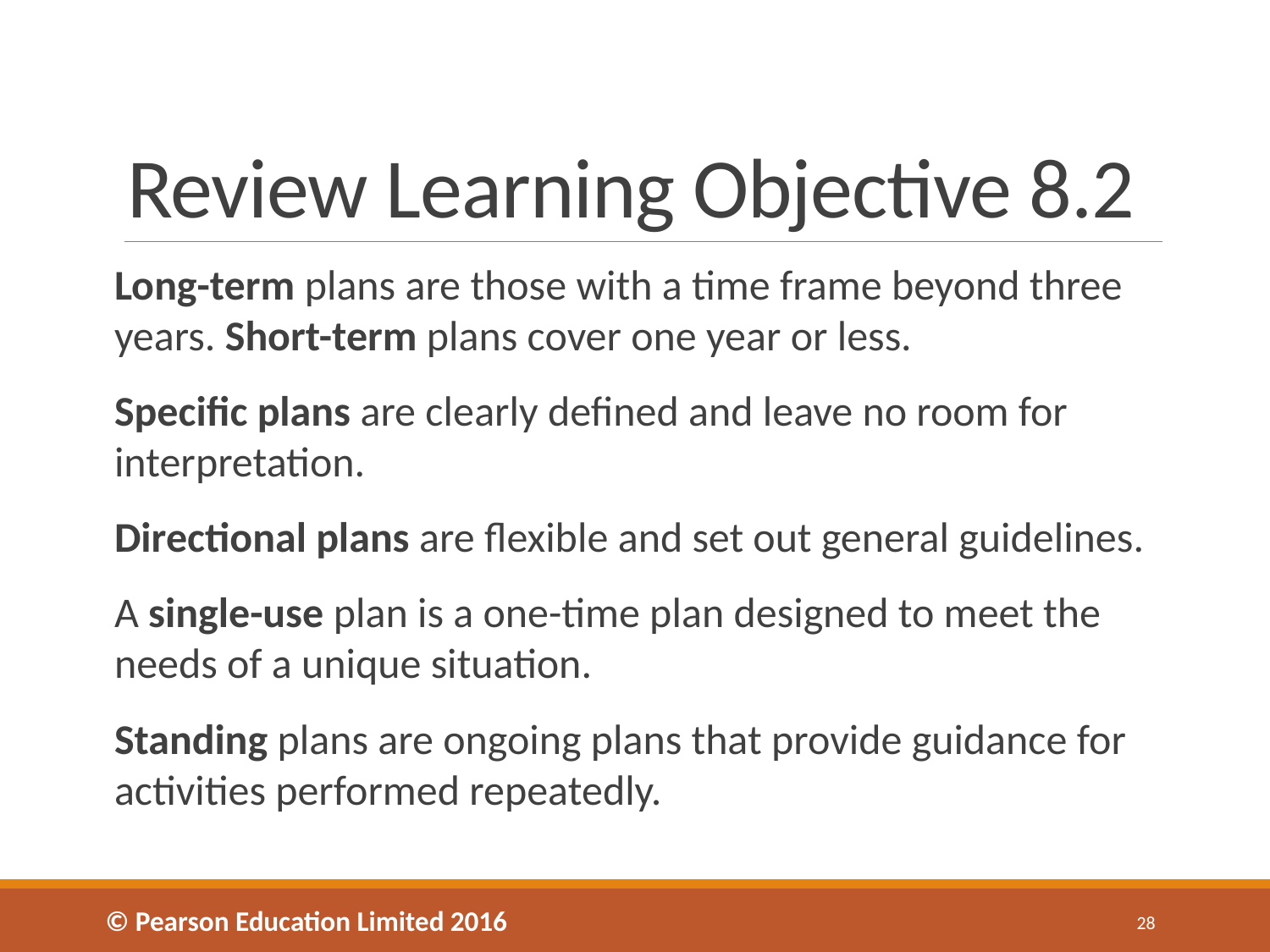

# Review Learning Objective 8.2
Long-term plans are those with a time frame beyond three years. Short-term plans cover one year or less.
Specific plans are clearly defined and leave no room for interpretation.
Directional plans are flexible and set out general guidelines.
A single-use plan is a one-time plan designed to meet the needs of a unique situation.
Standing plans are ongoing plans that provide guidance for activities performed repeatedly.
© Pearson Education Limited 2016
28